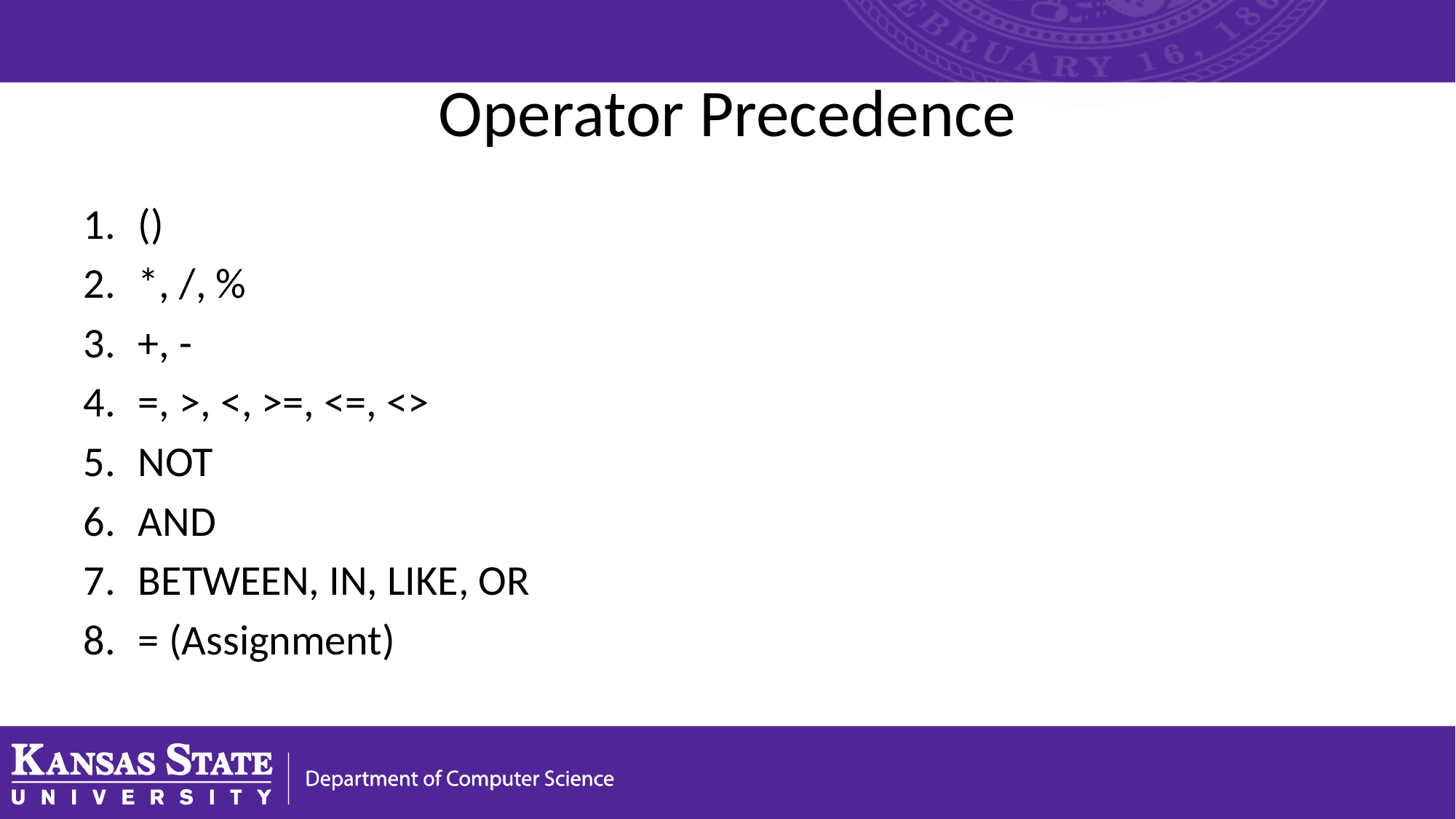

# Operator Precedence
()
*, /, %
+, -
=, >, <, >=, <=, <>
NOT
AND
BETWEEN, IN, LIKE, OR
= (Assignment)